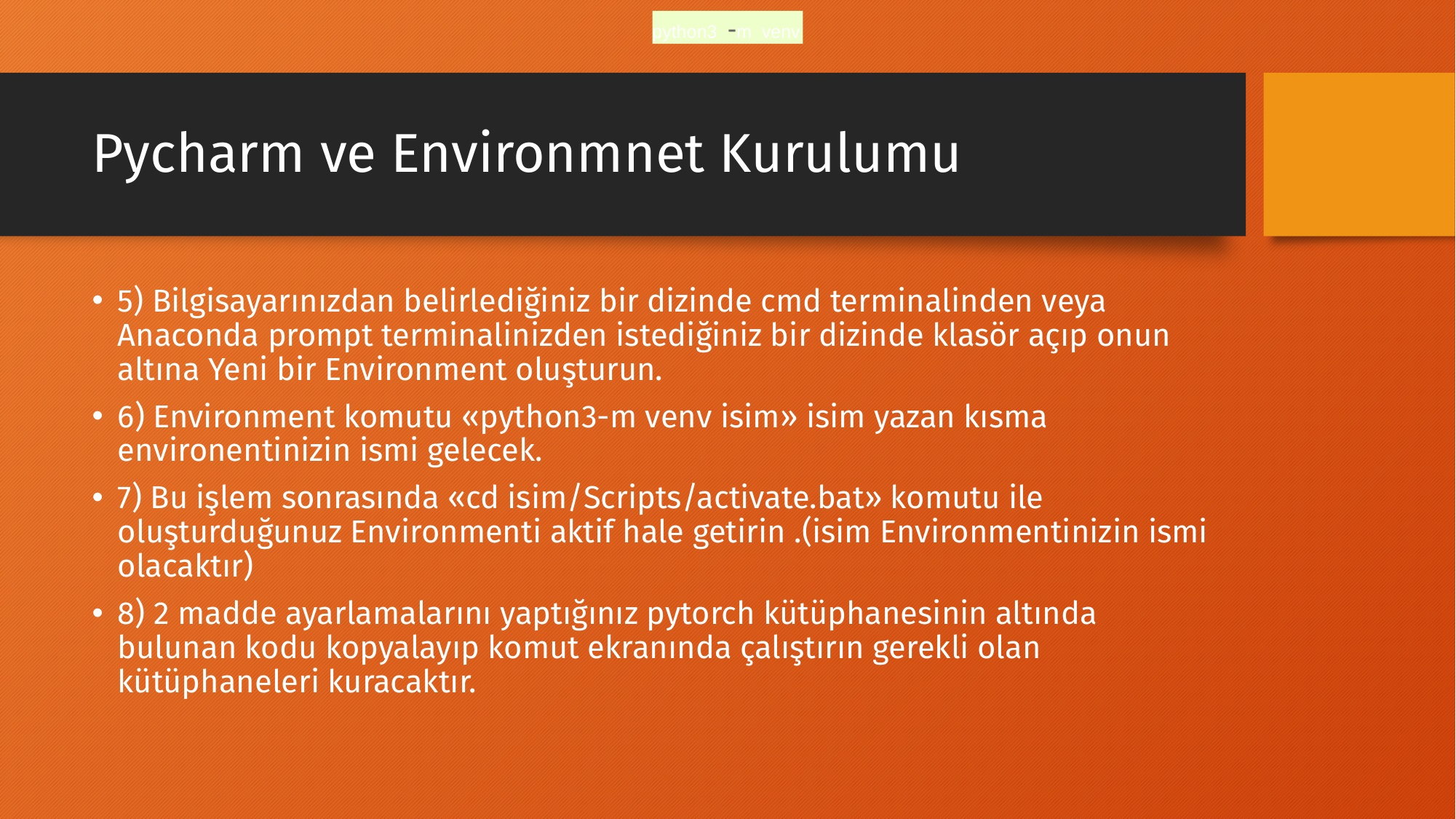

python3 -m venv
# Pycharm ve Environmnet Kurulumu
5) Bilgisayarınızdan belirlediğiniz bir dizinde cmd terminalinden veya Anaconda prompt terminalinizden istediğiniz bir dizinde klasör açıp onun altına Yeni bir Environment oluşturun.
6) Environment komutu «python3-m venv isim» isim yazan kısma environentinizin ismi gelecek.
7) Bu işlem sonrasında «cd isim/Scripts/activate.bat» komutu ile oluşturduğunuz Environmenti aktif hale getirin .(isim Environmentinizin ismi olacaktır)
8) 2 madde ayarlamalarını yaptığınız pytorch kütüphanesinin altında bulunan kodu kopyalayıp komut ekranında çalıştırın gerekli olan kütüphaneleri kuracaktır.